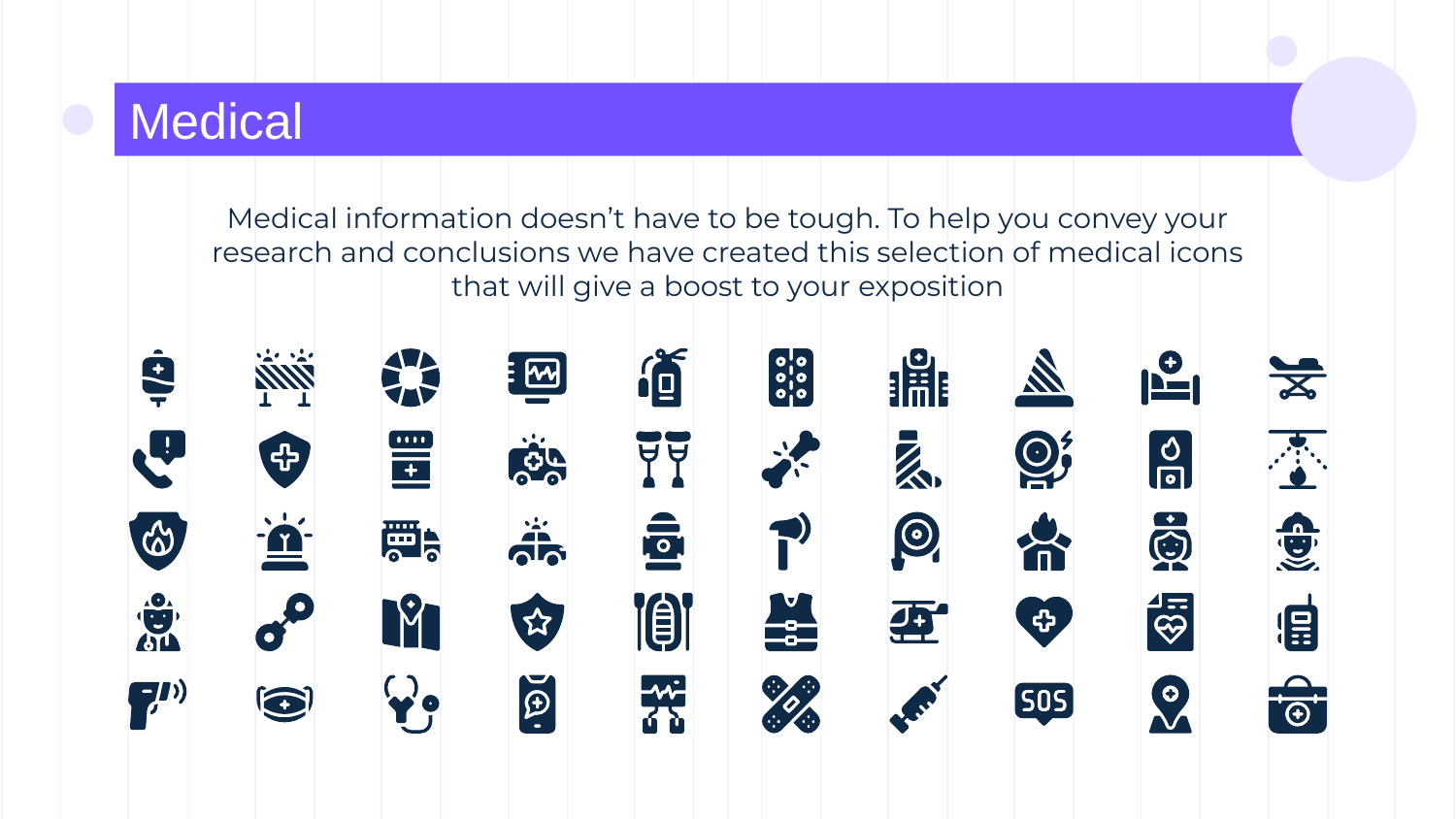

# Medical

Medical information doesn’t have to be tough. To help you convey your research and conclusions we have created this selection of medical icons that will give a boost to your exposition